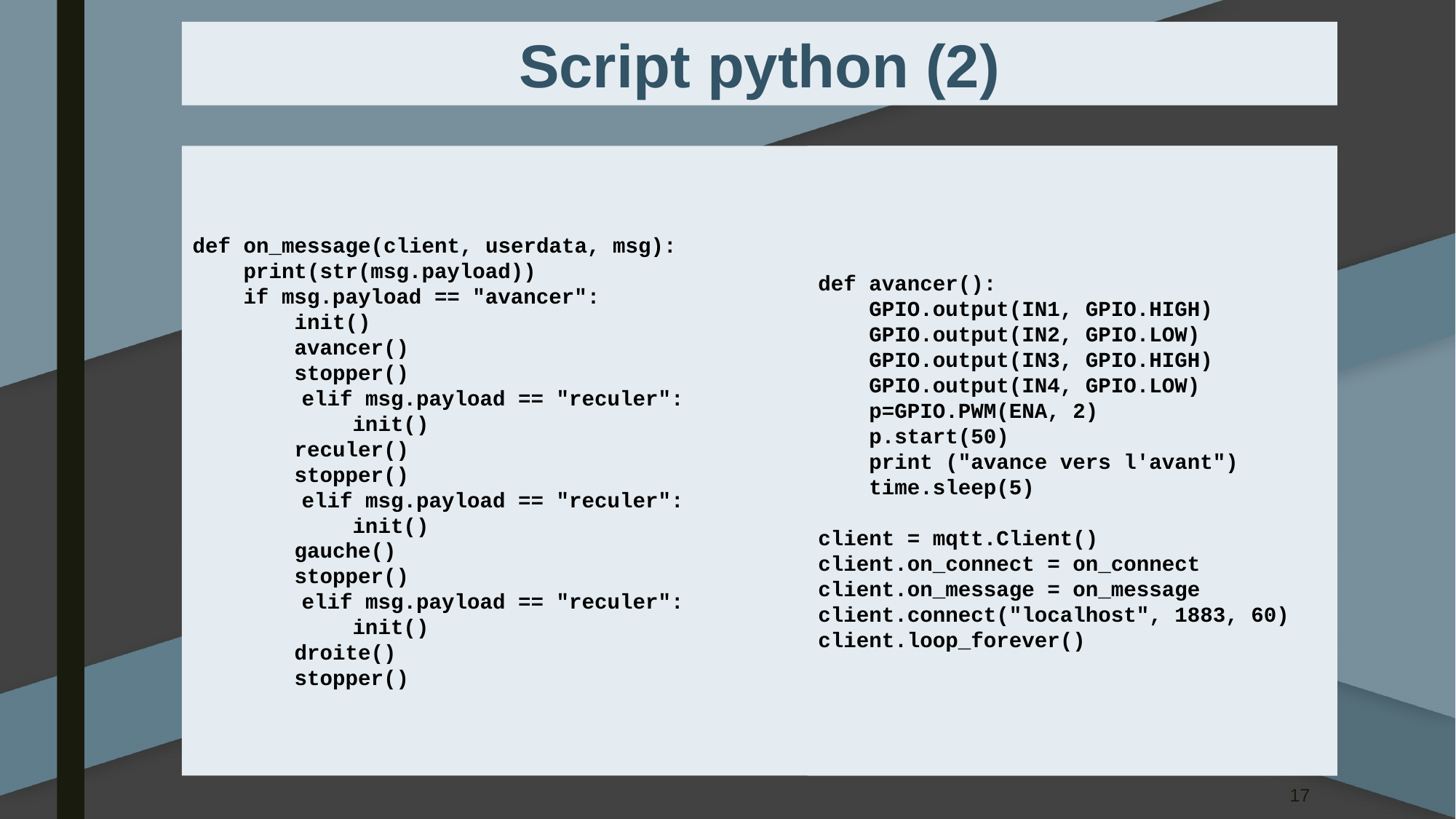

Script python (2)
def on_message(client, userdata, msg):
    print(str(msg.payload))
    if msg.payload == "avancer":
        init()
        avancer()
        stopper()
	elif msg.payload == "reculer":
	    init()
        reculer()
        stopper()
	elif msg.payload == "reculer":
	    init()
        gauche()
        stopper()
	elif msg.payload == "reculer":
	    init()
        droite()
        stopper()
def avancer():
    GPIO.output(IN1, GPIO.HIGH)
    GPIO.output(IN2, GPIO.LOW)
    GPIO.output(IN3, GPIO.HIGH)
    GPIO.output(IN4, GPIO.LOW)
    p=GPIO.PWM(ENA, 2)
    p.start(50)
    print ("avance vers l'avant")
    time.sleep(5)

client = mqtt.Client()
client.on_connect = on_connect
client.on_message = on_message
client.connect("localhost", 1883, 60)
client.loop_forever()
17